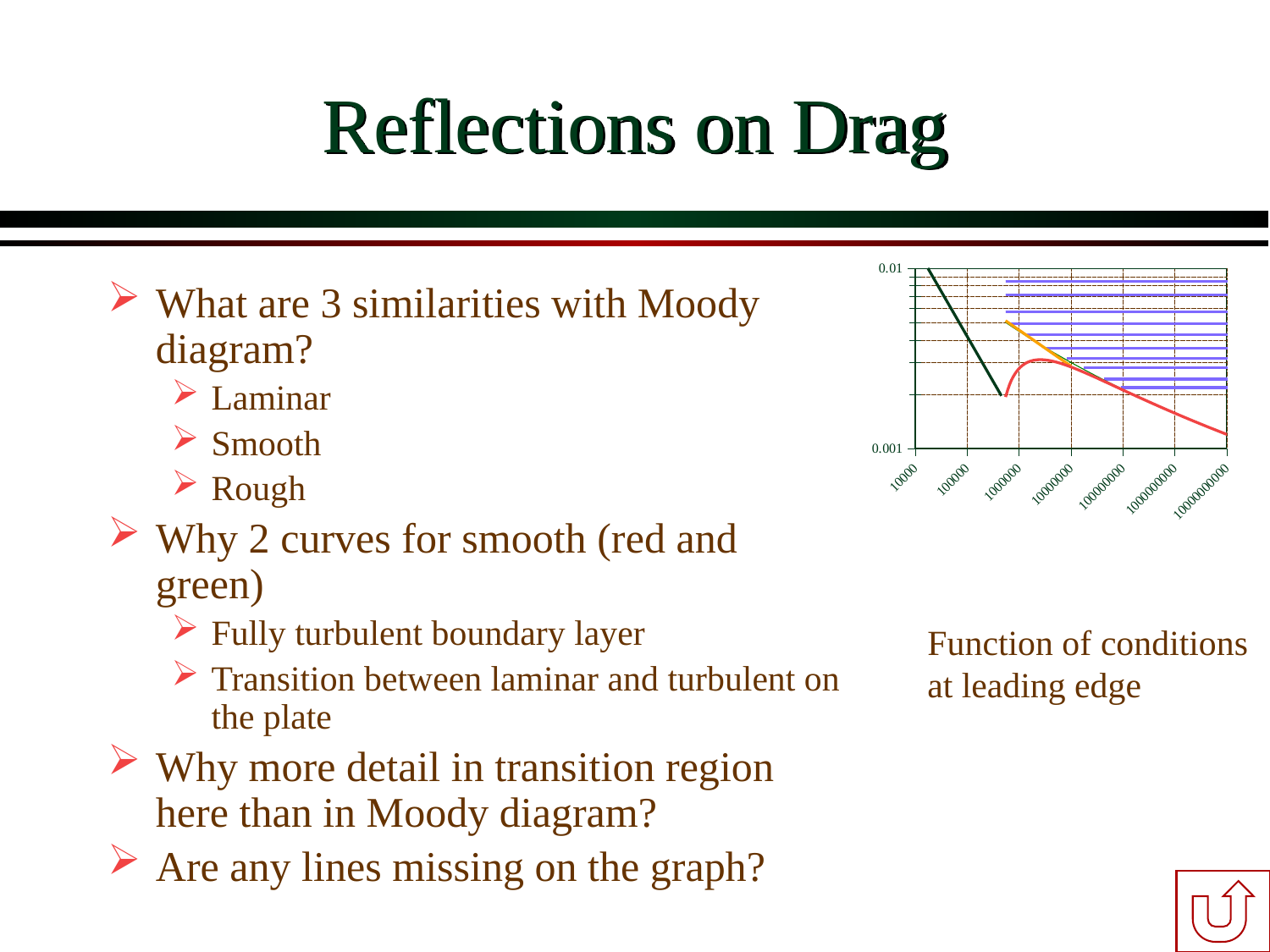

# Reflections on Drag

### Chart

| Category | laminar flow | Transitional | limited | Smooth | 1E-03 | 5E-04 | 2E-04 | 1E-04 | 5E-05 | 2E-05 | 1E-05 | 5E-06 | 2E-06 | 1E-06 |
|---|---|---|---|---|---|---|---|---|---|---|---|---|---|---|
What are 3 similarities with Moody diagram?
Laminar
Smooth
Rough
Why 2 curves for smooth (red and green)
Fully turbulent boundary layer
Transition between laminar and turbulent on the plate
Why more detail in transition region here than in Moody diagram?
Are any lines missing on the graph?
Function of conditions at leading edge